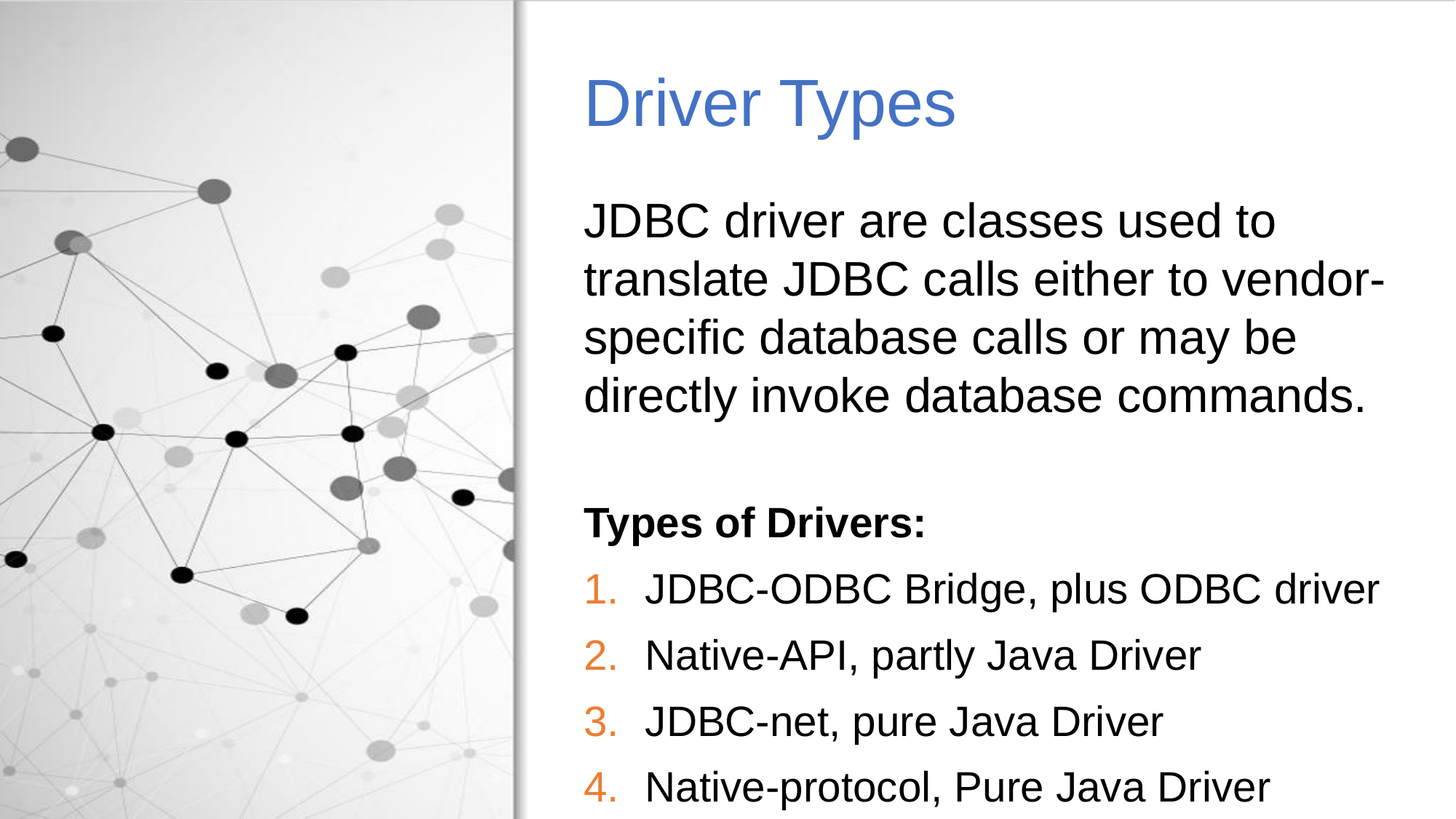

# Driver Types
JDBC driver are classes used to translate JDBC calls either to vendor-specific database calls or may be directly invoke database commands.
Types of Drivers:
JDBC-ODBC Bridge, plus ODBC driver
Native-API, partly Java Driver
JDBC-net, pure Java Driver
Native-protocol, Pure Java Driver